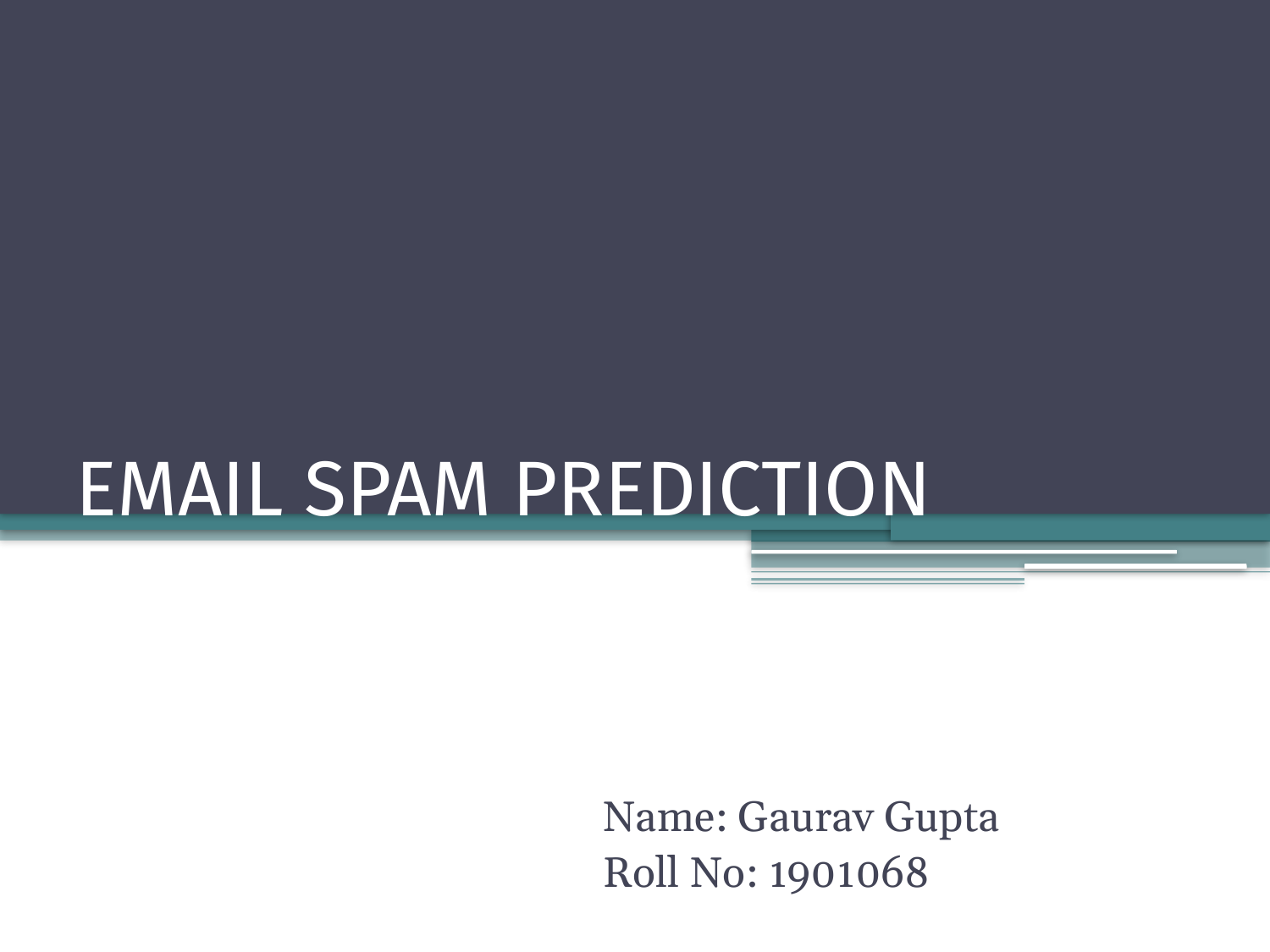

# EMAIL SPAM PREDICTION
Name: Gaurav Gupta
Roll No: 1901068